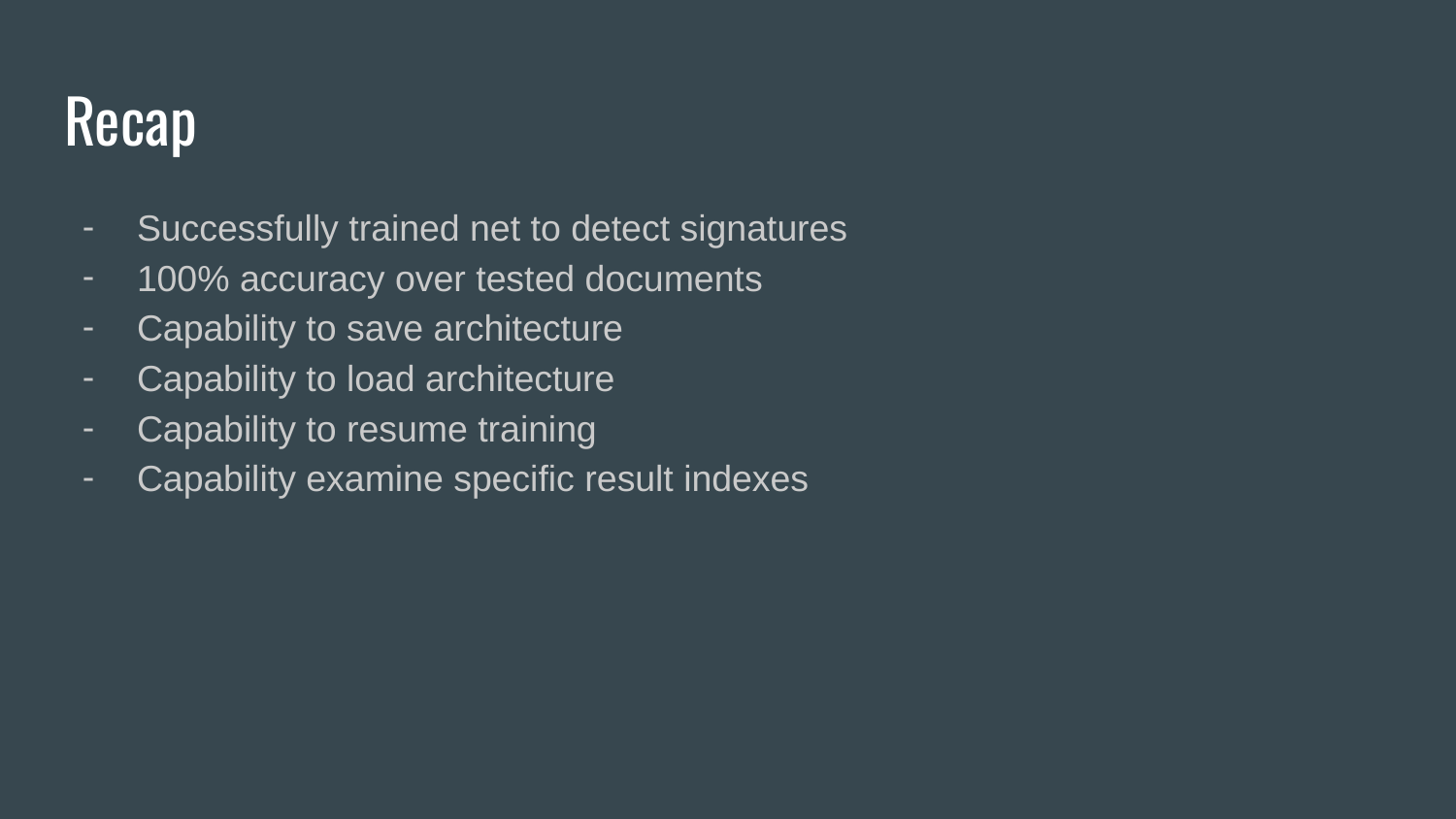

# Recap
Successfully trained net to detect signatures
100% accuracy over tested documents
Capability to save architecture
Capability to load architecture
Capability to resume training
Capability examine specific result indexes